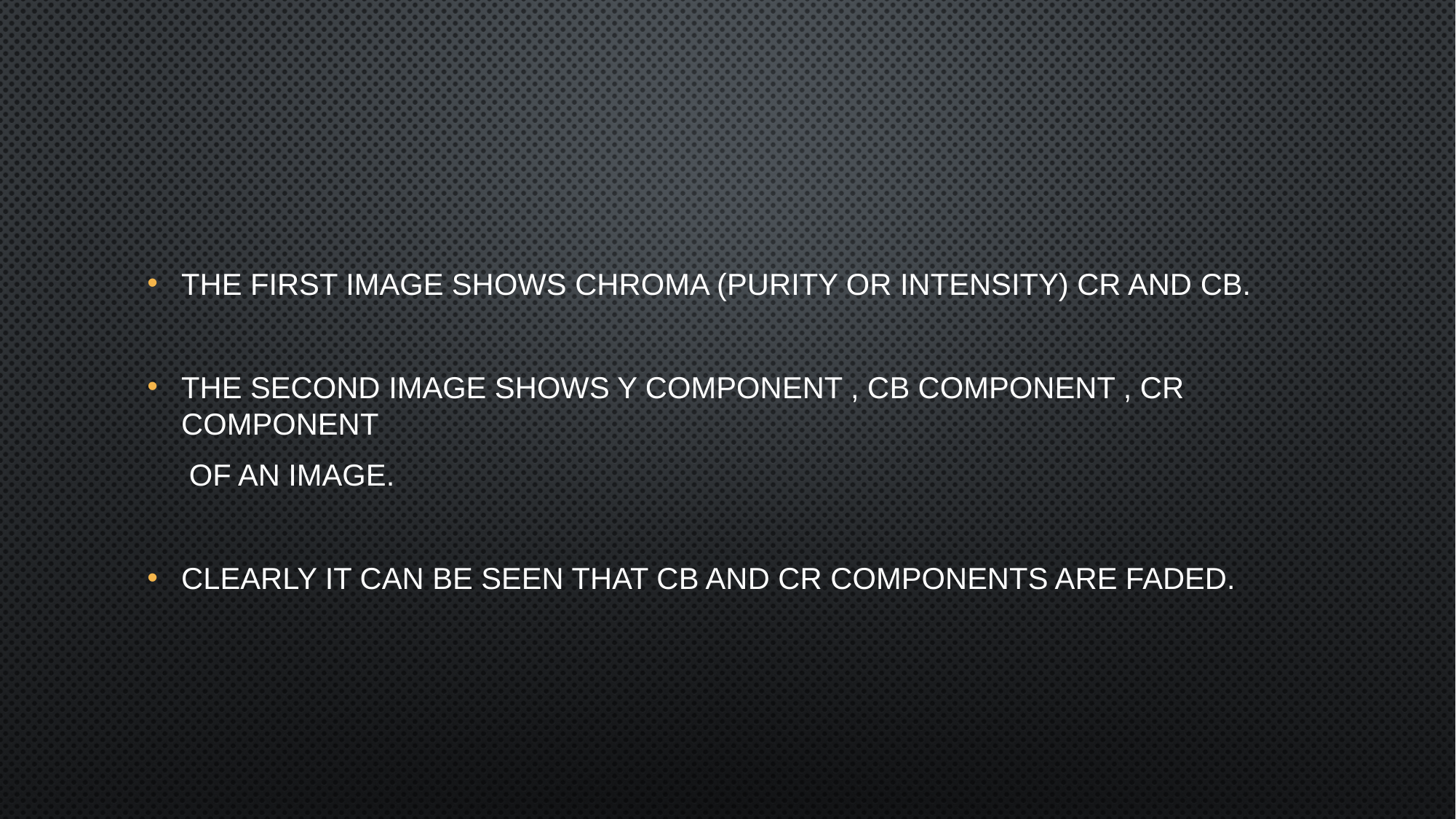

#
THE FIRST IMAGE SHOWS CHROMA (PURITY OR INTENSITY) Cr and CB.

THE SECOND IMAGE SHOWS Y COMPONENT , Cb COMPONENT , Cr COMPONENT
     OF AN IMAGE.

CLEARLY IT CAN BE SEEN THAT CB AND CR COMPONENTS ARE FADED.